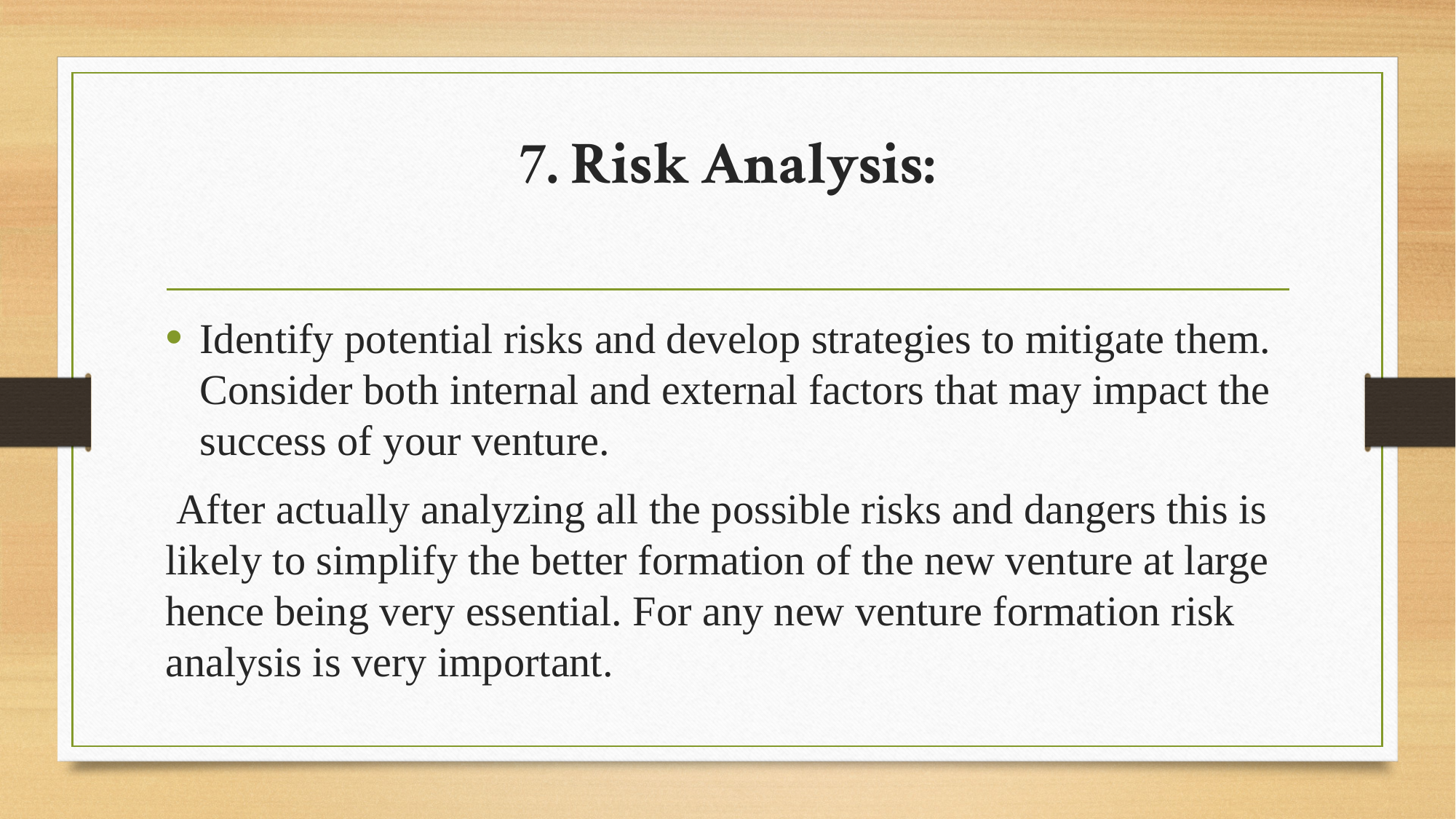

# 7. Risk Analysis:
Identify potential risks and develop strategies to mitigate them. Consider both internal and external factors that may impact the success of your venture.
 After actually analyzing all the possible risks and dangers this is likely to simplify the better formation of the new venture at large hence being very essential. For any new venture formation risk analysis is very important.